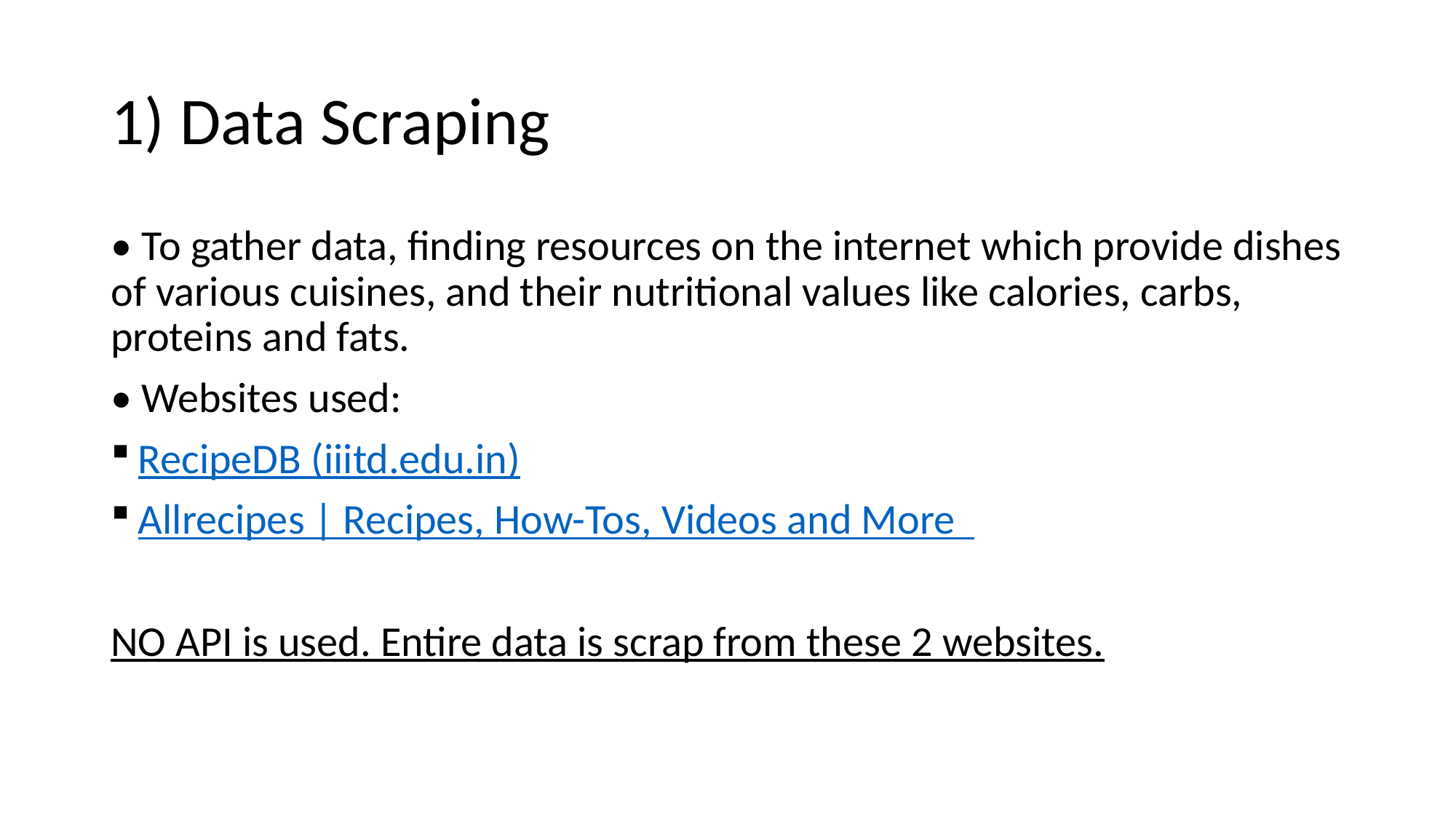

# 1) Data Scraping
• To gather data, finding resources on the internet which provide dishes of various cuisines, and their nutritional values like calories, carbs, proteins and fats.
• Websites used:
RecipeDB (iiitd.edu.in)
Allrecipes | Recipes, How-Tos, Videos and More

NO API is used. Entire data is scrap from these 2 websites.